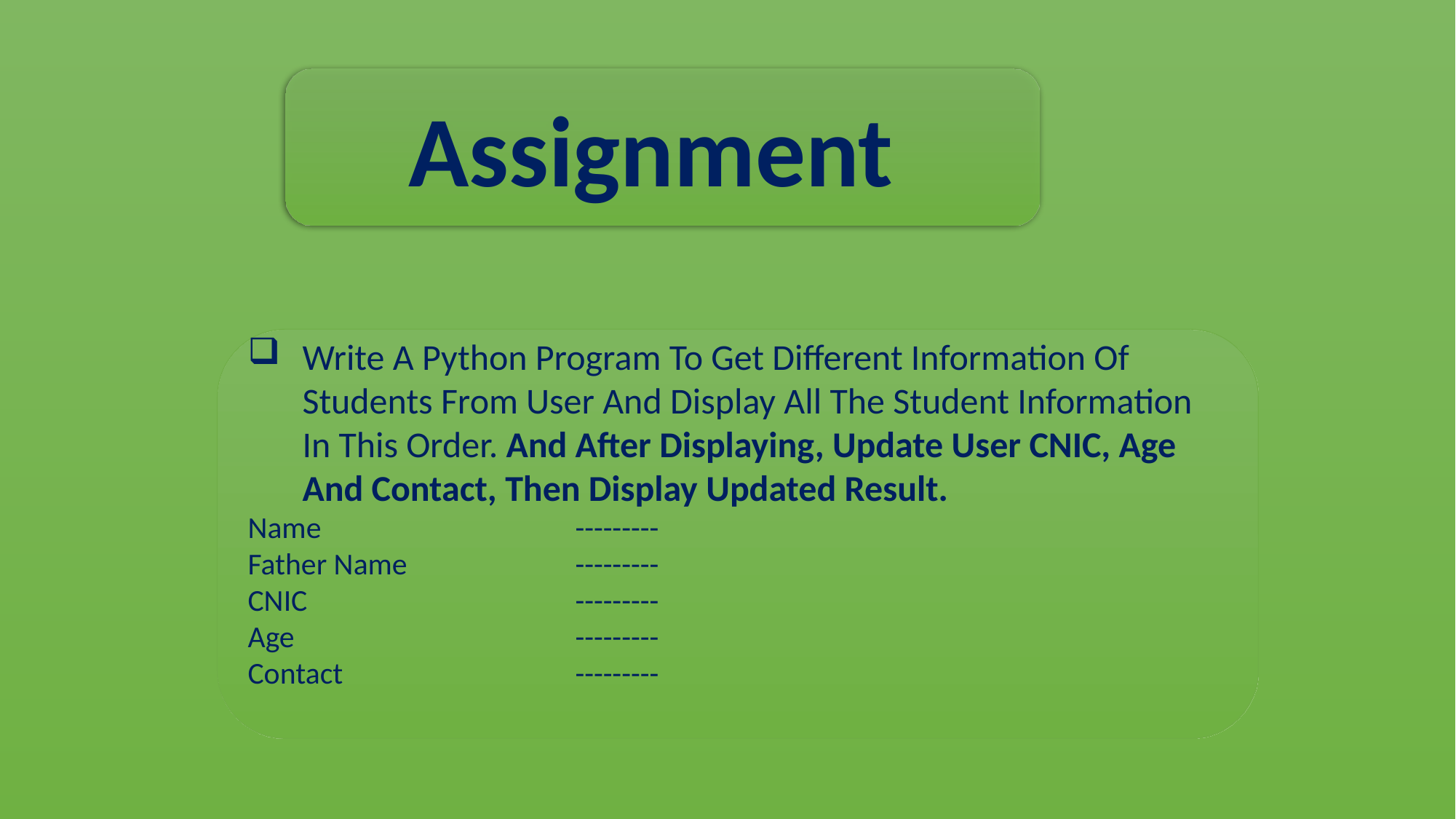

Assignment
Write A Python Program To Get Different Information Of Students From User And Display All The Student Information In This Order. And After Displaying, Update User CNIC, Age And Contact, Then Display Updated Result.
Name			---------
Father Name 		---------
CNIC			---------
Age 			---------
Contact	 		---------